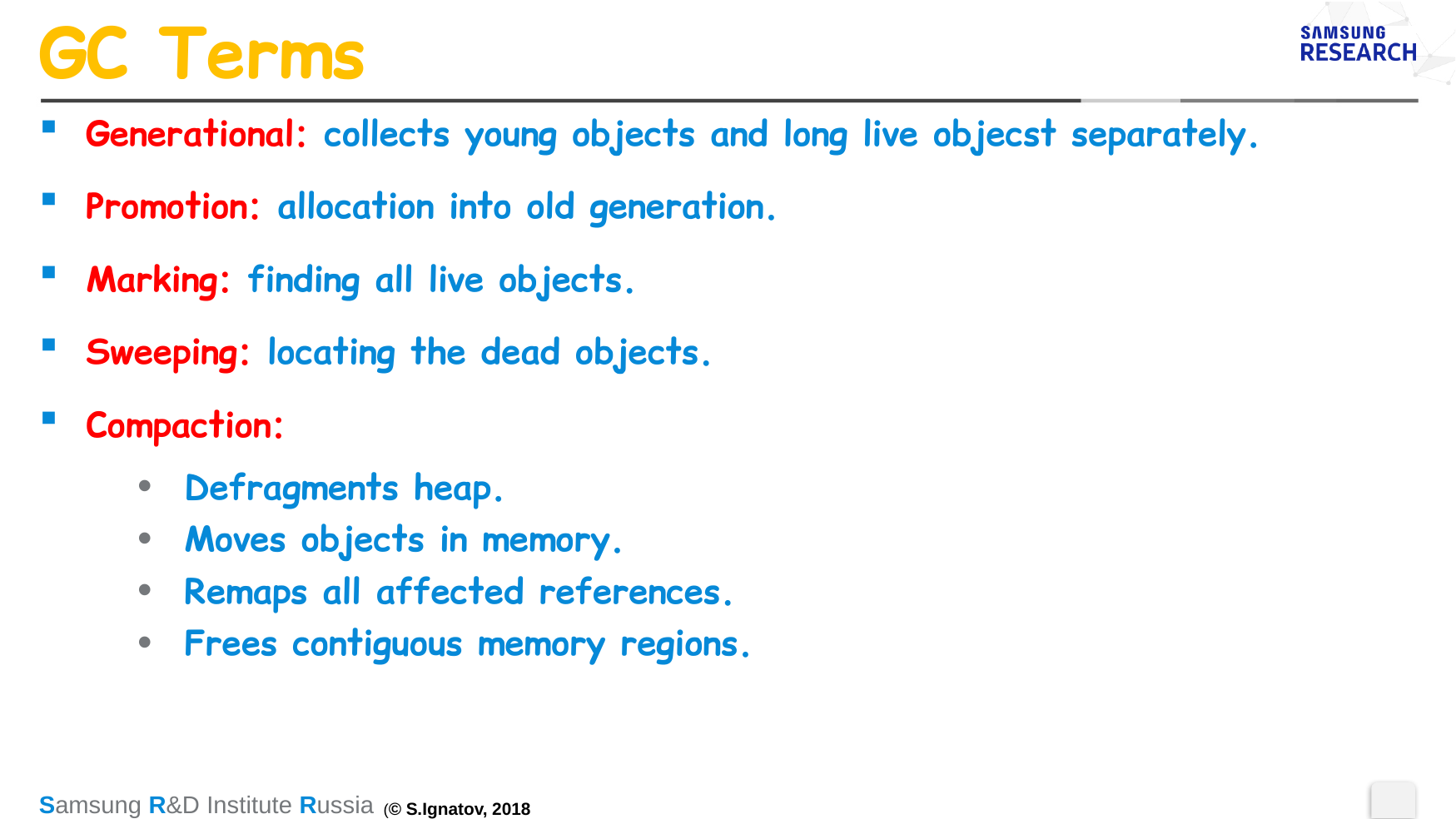

# GC Terms
Generational: collects young objects and long live objecst separately.
Promotion: allocation into old generation.
Marking: finding all live objects.
Sweeping: locating the dead objects.
Compaction:
Defragments heap.
Moves objects in memory.
Remaps all affected references.
Frees contiguous memory regions.

(© S.Ignatov, 2018